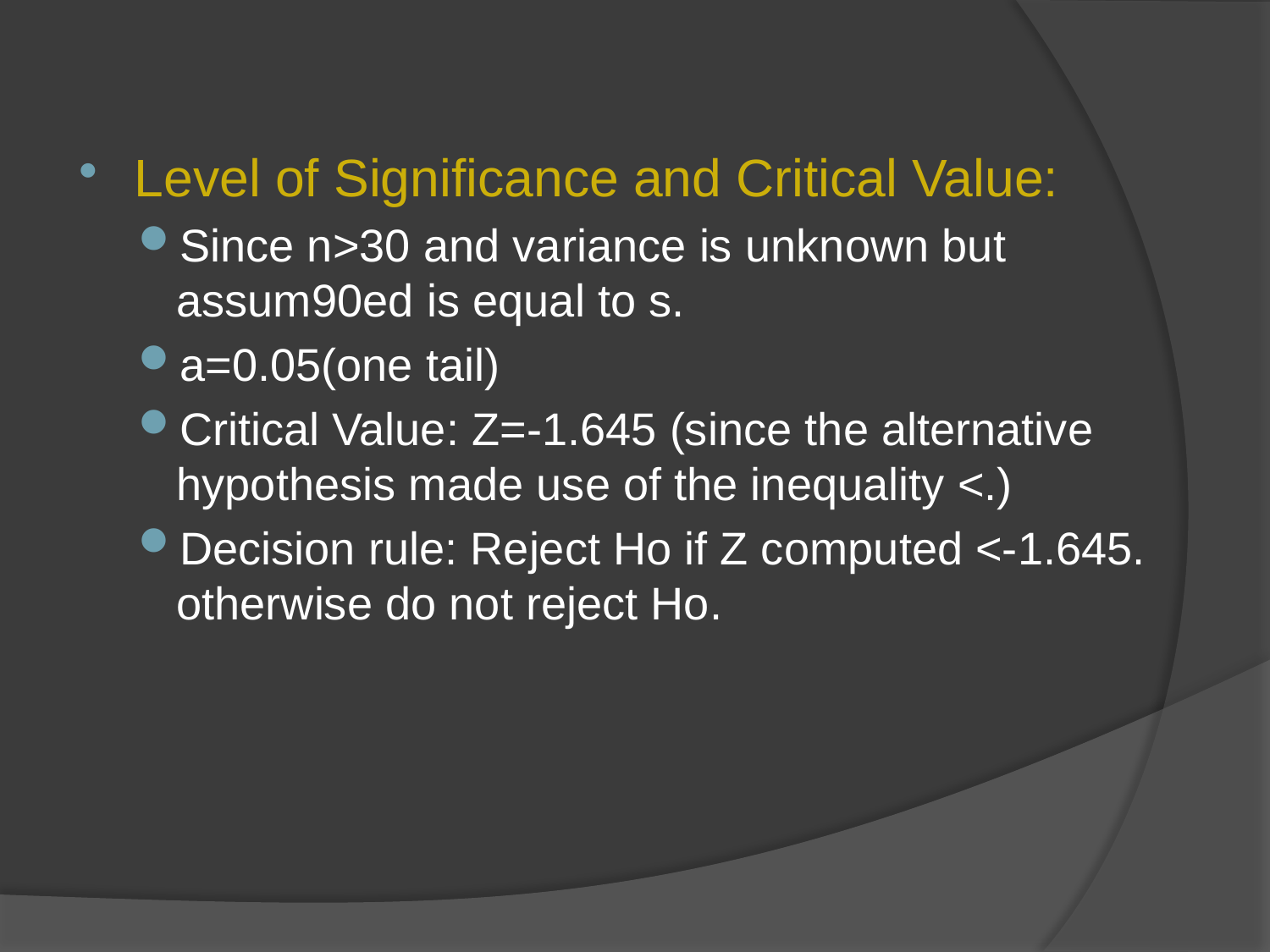

Level of Significance and Critical Value:
Since n>30 and variance is unknown but assum90ed is equal to s.
a=0.05(one tail)
Critical Value: Z=-1.645 (since the alternative hypothesis made use of the inequality <.)
Decision rule: Reject Ho if Z computed <-1.645. otherwise do not reject Ho.